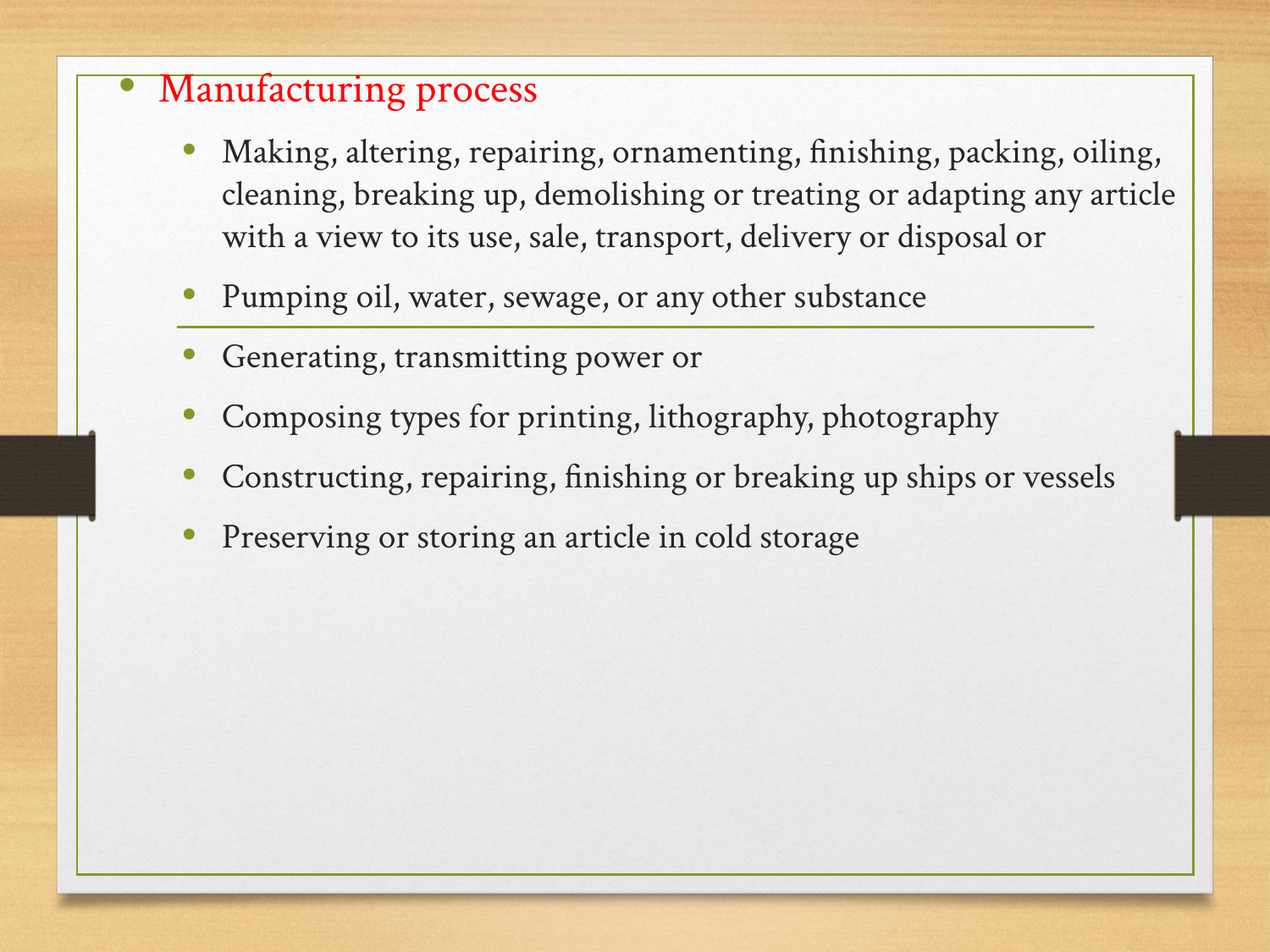

Manufacturing process
Making, altering, repairing, ornamenting, finishing, packing, oiling, cleaning, breaking up, demolishing or treating or adapting any article with a view to its use, sale, transport, delivery or disposal or
Pumping oil, water, sewage, or any other substance
Generating, transmitting power or
Composing types for printing, lithography, photography
Constructing, repairing, finishing or breaking up ships or vessels
Preserving or storing an article in cold storage